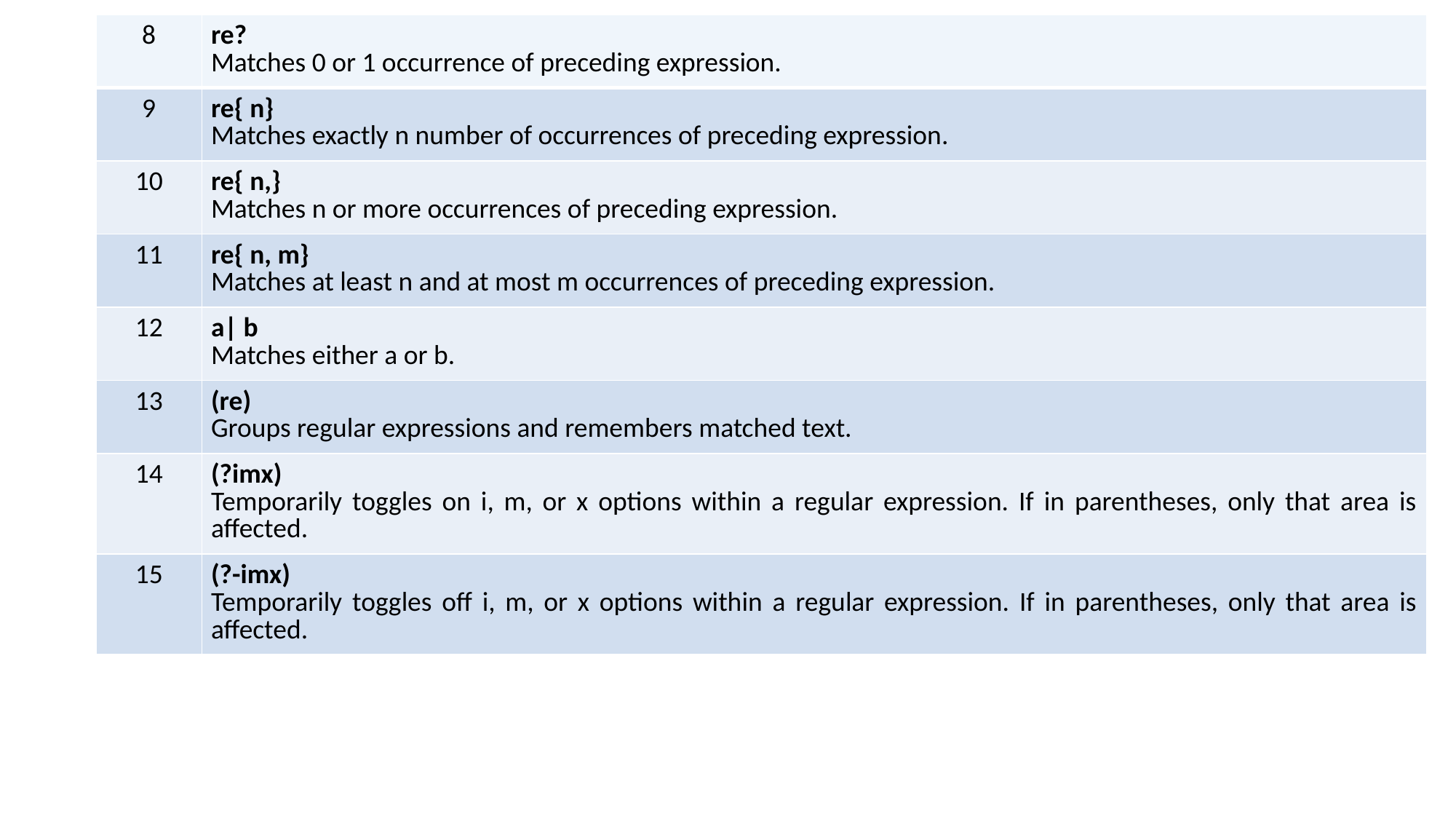

| 8 | re? Matches 0 or 1 occurrence of preceding expression. |
| --- | --- |
| 9 | re{ n} Matches exactly n number of occurrences of preceding expression. |
| 10 | re{ n,} Matches n or more occurrences of preceding expression. |
| 11 | re{ n, m} Matches at least n and at most m occurrences of preceding expression. |
| 12 | a| b Matches either a or b. |
| 13 | (re) Groups regular expressions and remembers matched text. |
| 14 | (?imx) Temporarily toggles on i, m, or x options within a regular expression. If in parentheses, only that area is affected. |
| 15 | (?-imx) Temporarily toggles off i, m, or x options within a regular expression. If in parentheses, only that area is affected. |